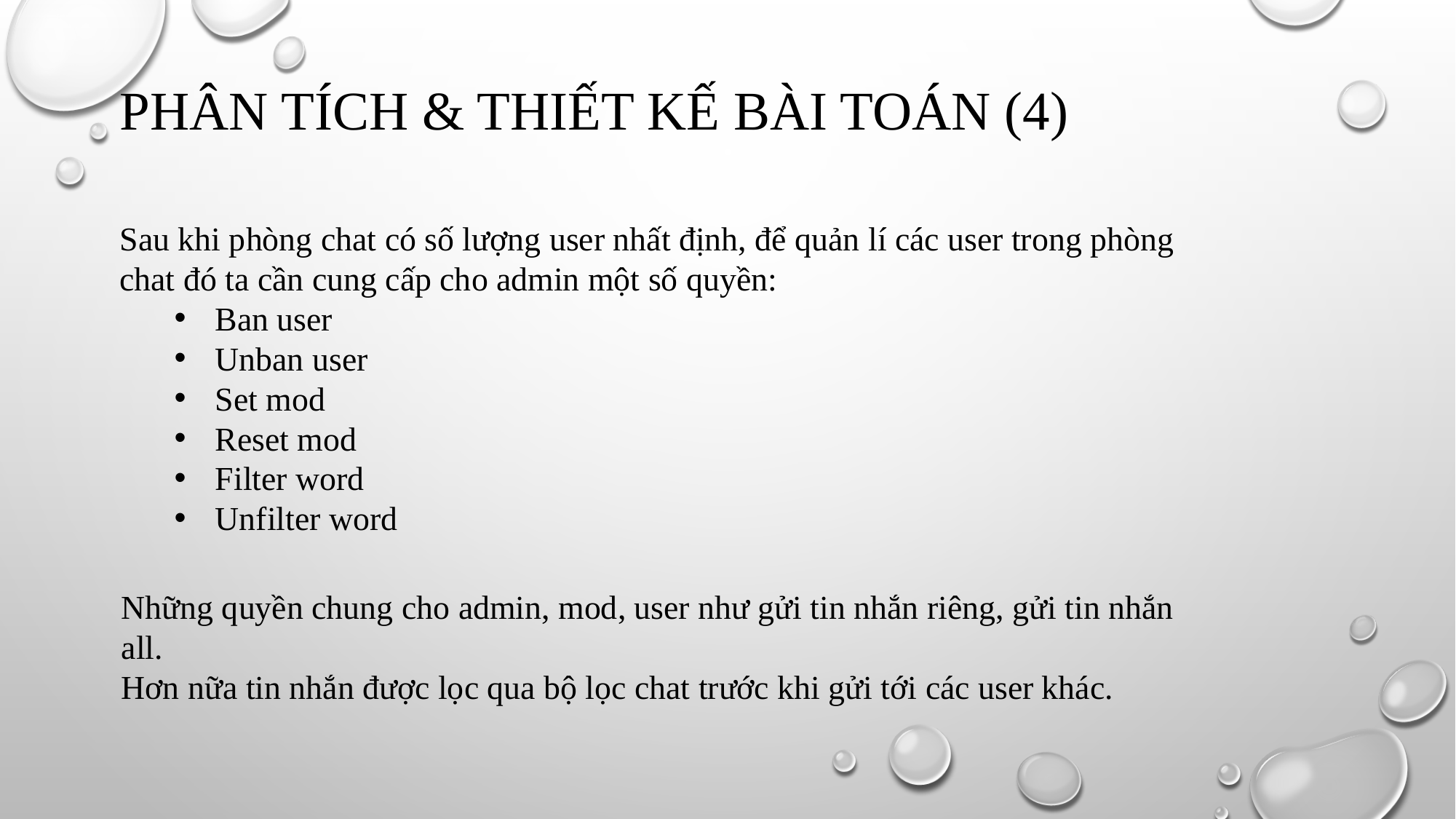

# Phân tích & Thiết Kế bài toán (4)
Sau khi phòng chat có số lượng user nhất định, để quản lí các user trong phòng chat đó ta cần cung cấp cho admin một số quyền:
Ban user
Unban user
Set mod
Reset mod
Filter word
Unfilter word
Những quyền chung cho admin, mod, user như gửi tin nhắn riêng, gửi tin nhắn all.
Hơn nữa tin nhắn được lọc qua bộ lọc chat trước khi gửi tới các user khác.